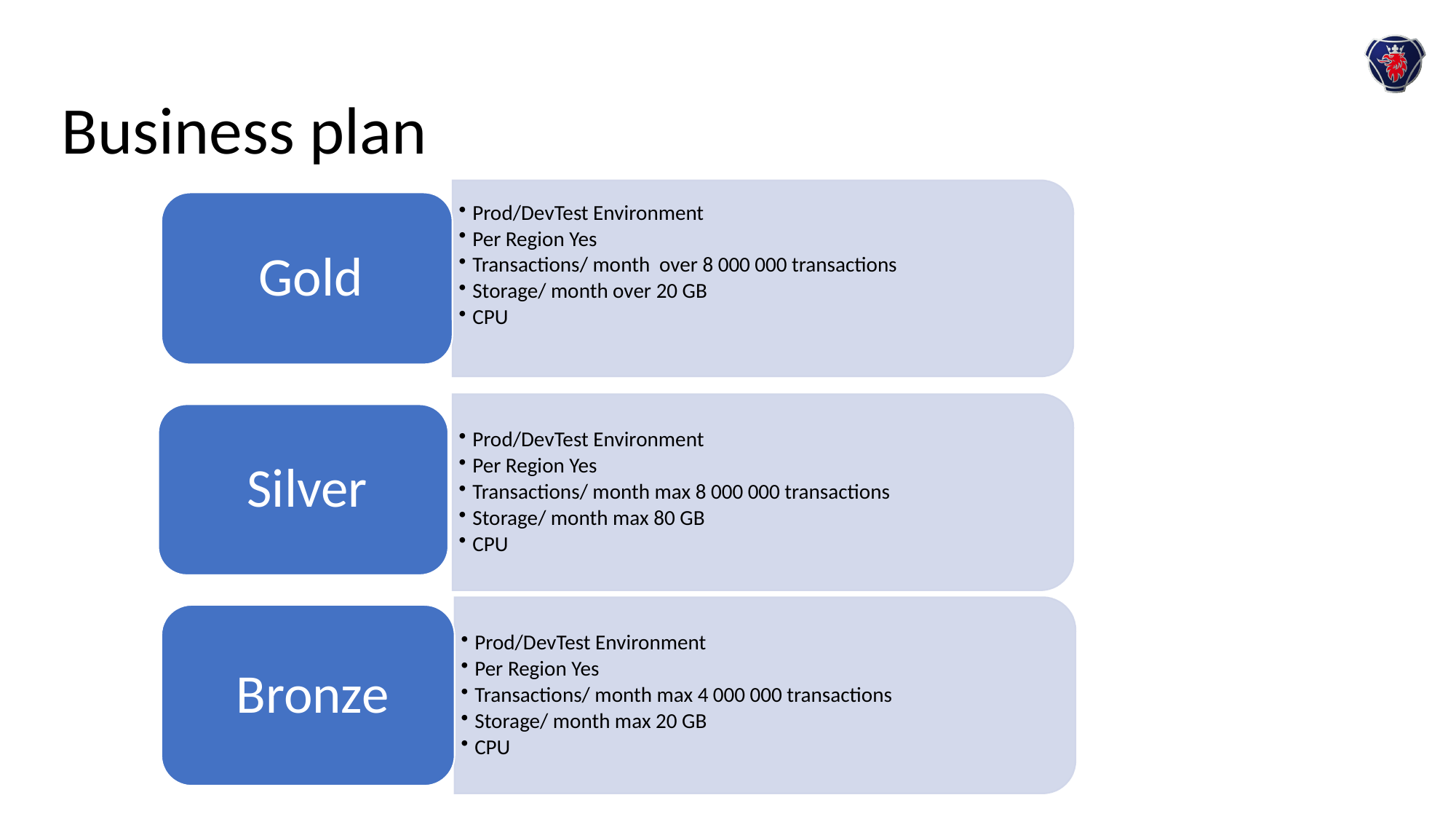

# Business plan
Prod/DevTest Environment
Per Region Yes
Transactions/ month  over 8 000 000 transactions
Storage/ month over 20 GB
CPU

Gold
Prod/DevTest Environment
Per Region Yes
Transactions/ month max 8 000 000 transactions
Storage/ month max 80 GB
CPU
Silver
Prod/DevTest Environment
Per Region Yes
Transactions/ month max 4 000 000 transactions
Storage/ month max 20 GB
CPU
Bronze